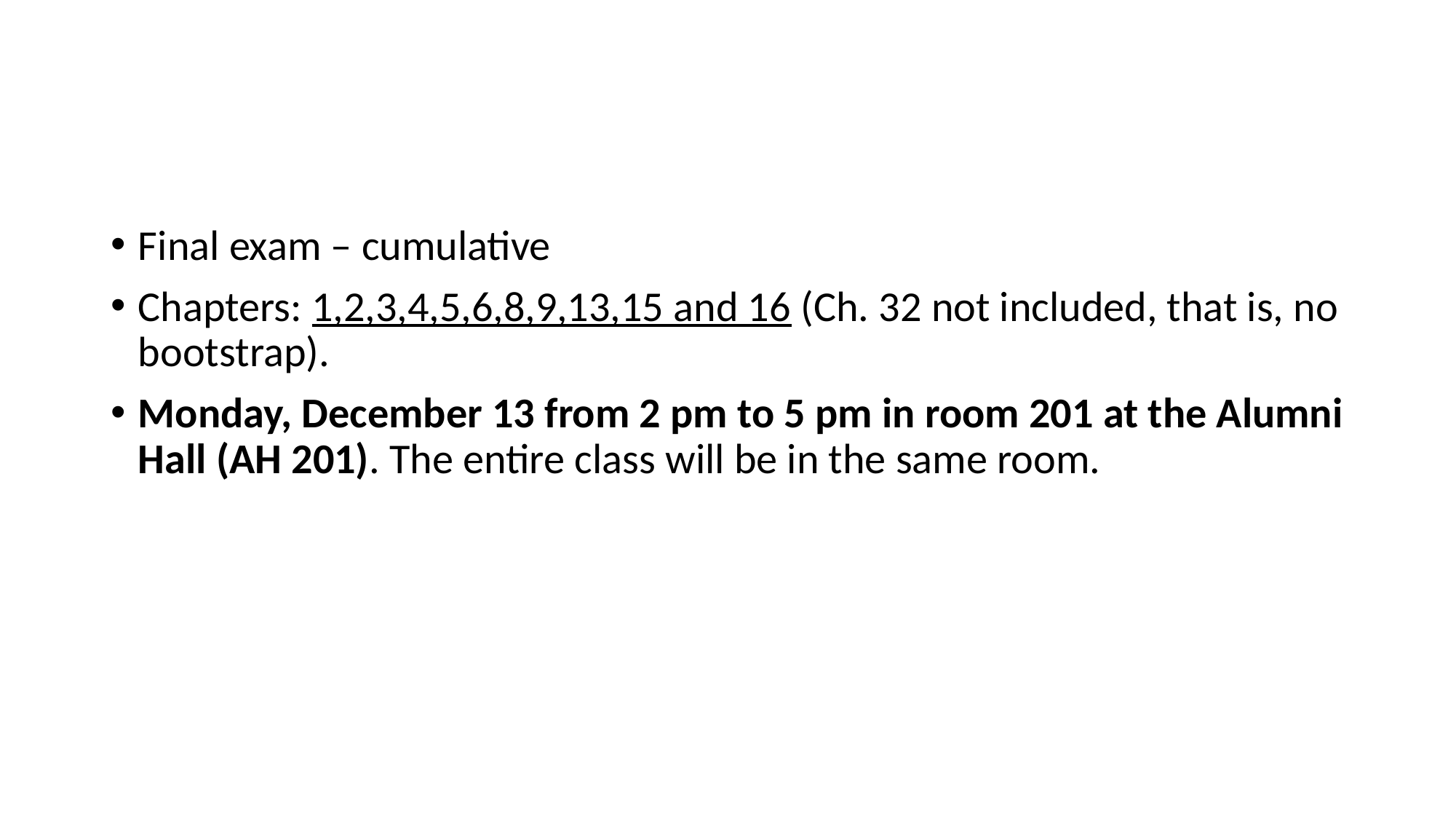

Final exam – cumulative
Chapters: 1,2,3,4,5,6,8,9,13,15 and 16 (Ch. 32 not included, that is, no bootstrap).
Monday, December 13 from 2 pm to 5 pm in room 201 at the Alumni Hall (AH 201). The entire class will be in the same room.